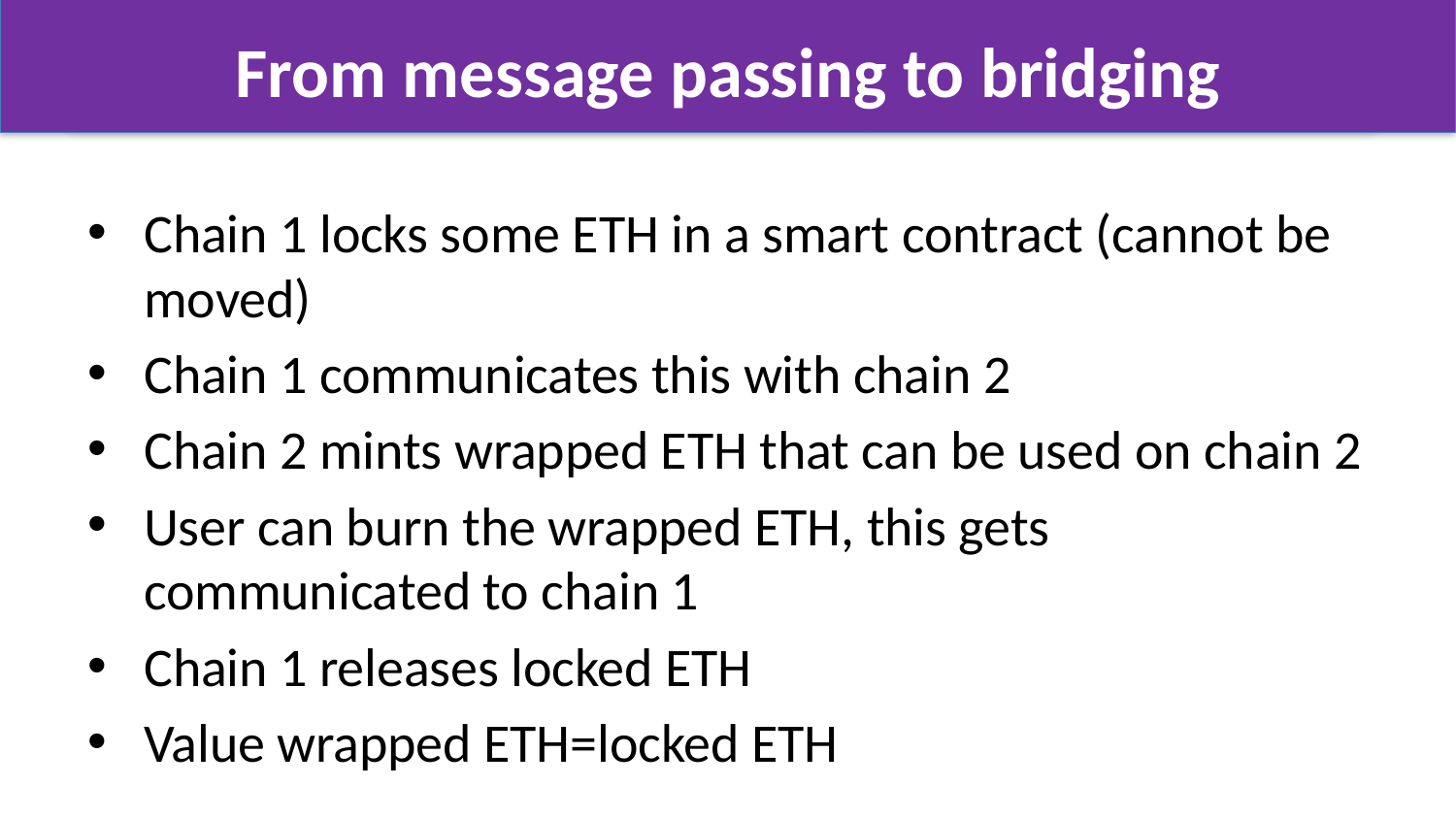

# From message passing to bridging
Chain 1 locks some ETH in a smart contract (cannot be moved)
Chain 1 communicates this with chain 2
Chain 2 mints wrapped ETH that can be used on chain 2
User can burn the wrapped ETH, this gets communicated to chain 1
Chain 1 releases locked ETH
Value wrapped ETH=locked ETH